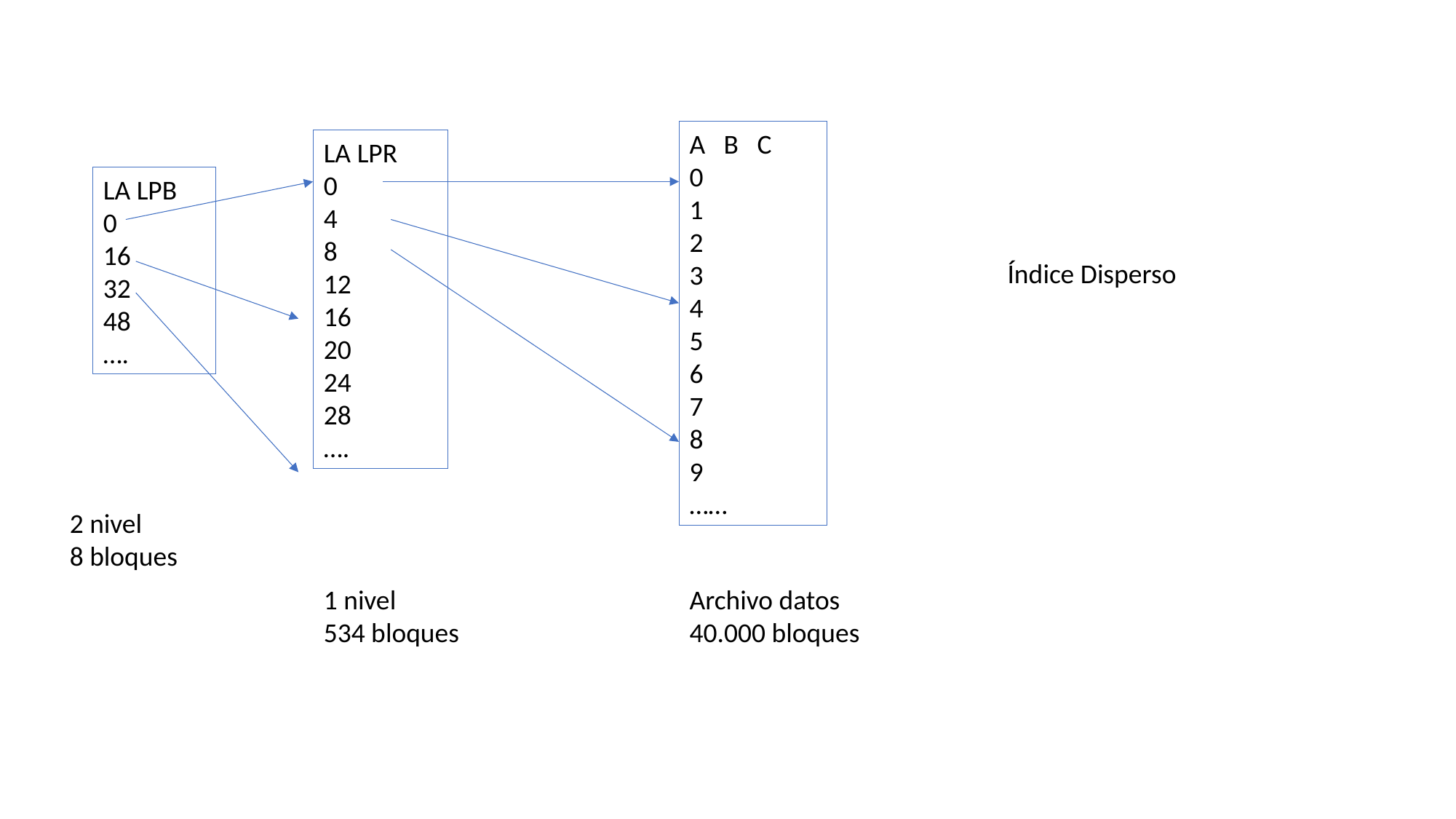

A   B   C
0
1
2
3
4
5
6
7
8
9
……
LA LPR
0
4
8
12
16
20
24
28
….
LA LPB
0
16
32
48
….
Índice Disperso
2 nivel
8 bloques
1 nivel
534 bloques

Archivo datos
40.000 bloques